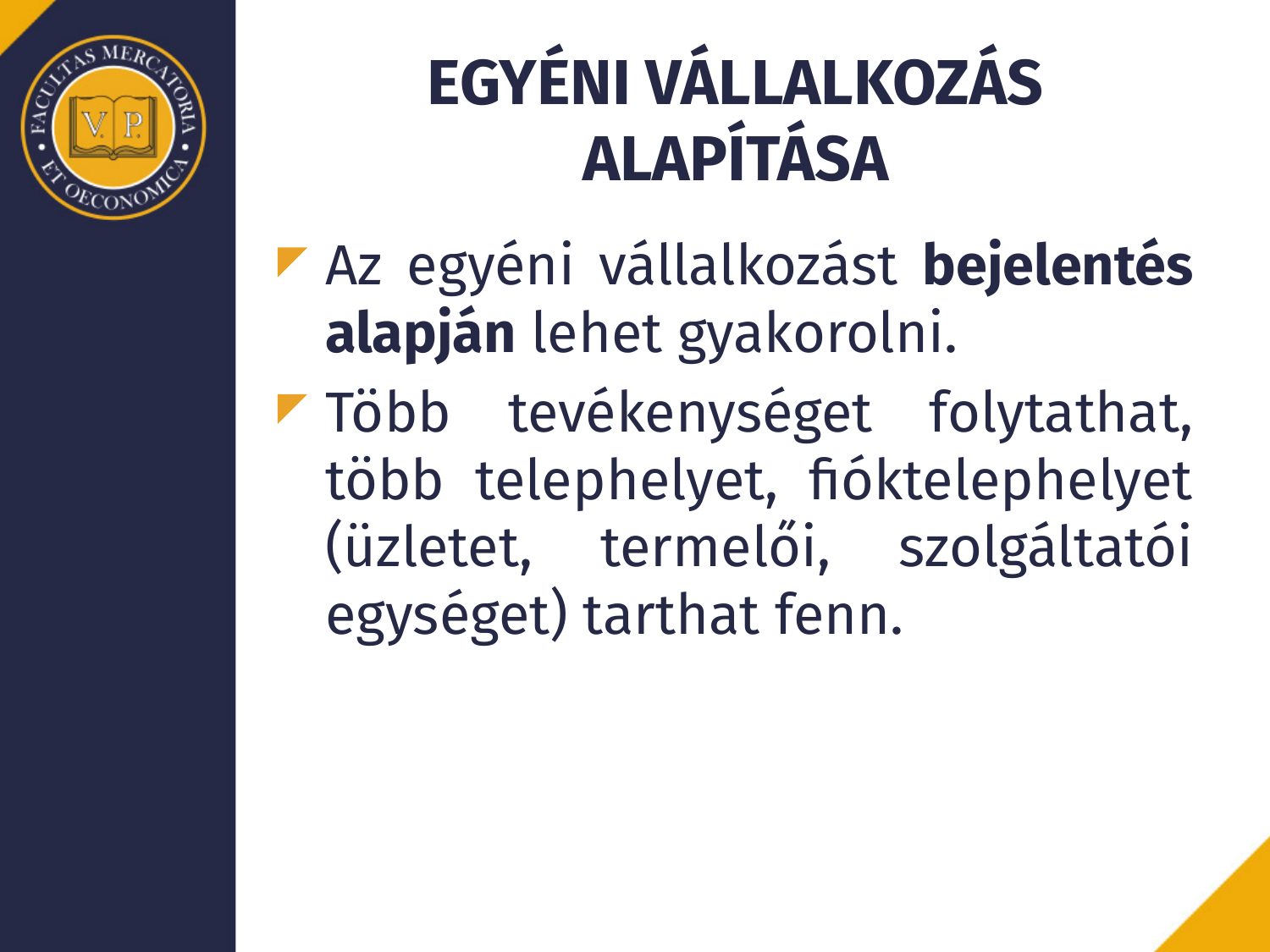

# EGYÉNI VÁLLALKOZÁS ALAPÍTÁSA
Az egyéni vállalkozást bejelentés alapján lehet gyakorolni.
Több tevékenységet folytathat, több telephelyet, fióktelephelyet (üzletet, termelői, szolgáltatói egységet) tarthat fenn.